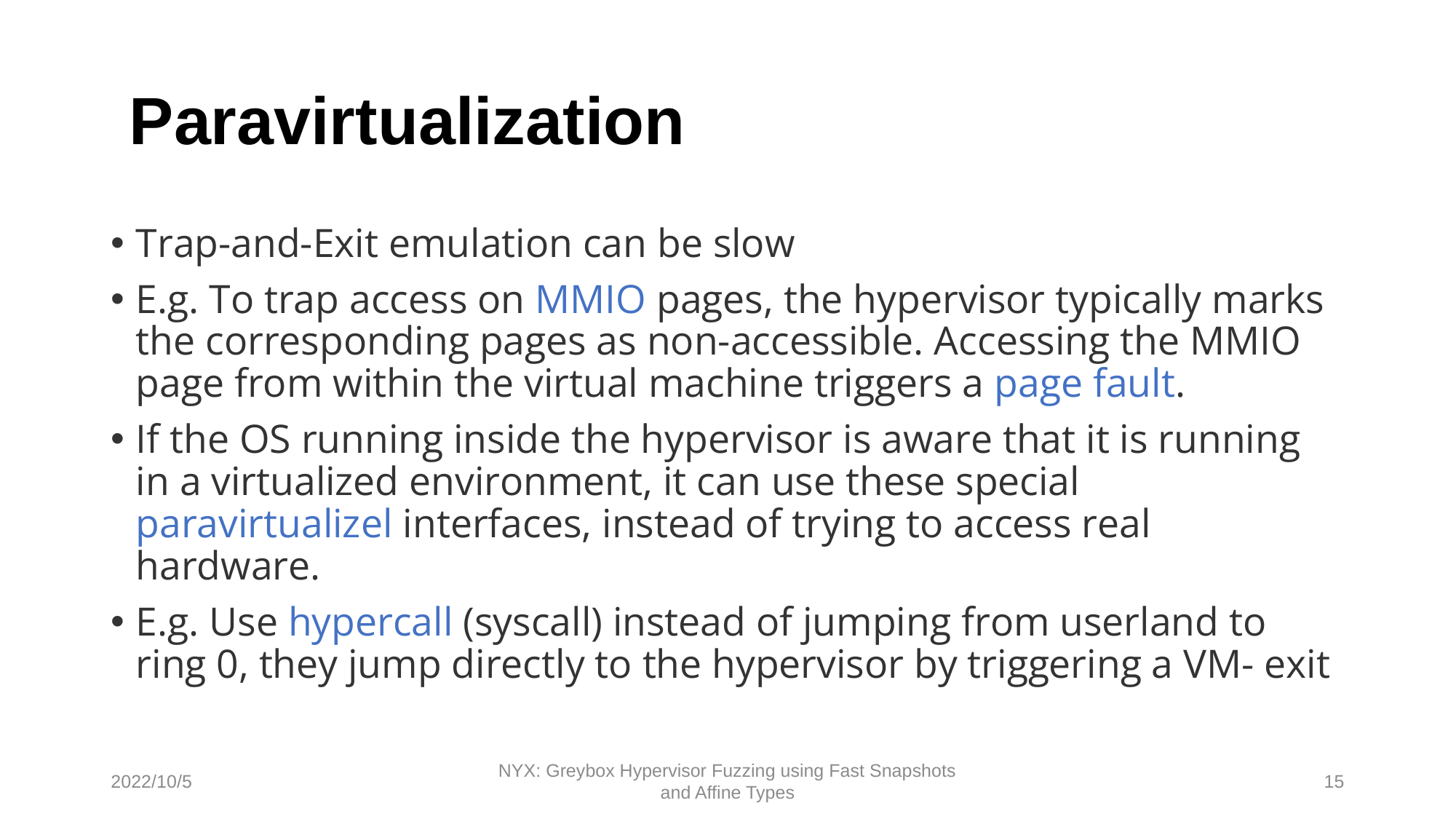

# Paravirtualization
Trap-and-Exit emulation can be slow
E.g. To trap access on MMIO pages, the hypervisor typically marks the corresponding pages as non-accessible. Accessing the MMIO page from within the virtual machine triggers a page fault.
If the OS running inside the hypervisor is aware that it is running in a virtualized environment, it can use these special paravirtualizel interfaces, instead of trying to access real hardware.
E.g. Use hypercall (syscall) instead of jumping from userland to ring 0, they jump directly to the hypervisor by triggering a VM- exit

2022/10/5
NYX: Greybox Hypervisor Fuzzing using Fast Snapshots and Affine Types
15